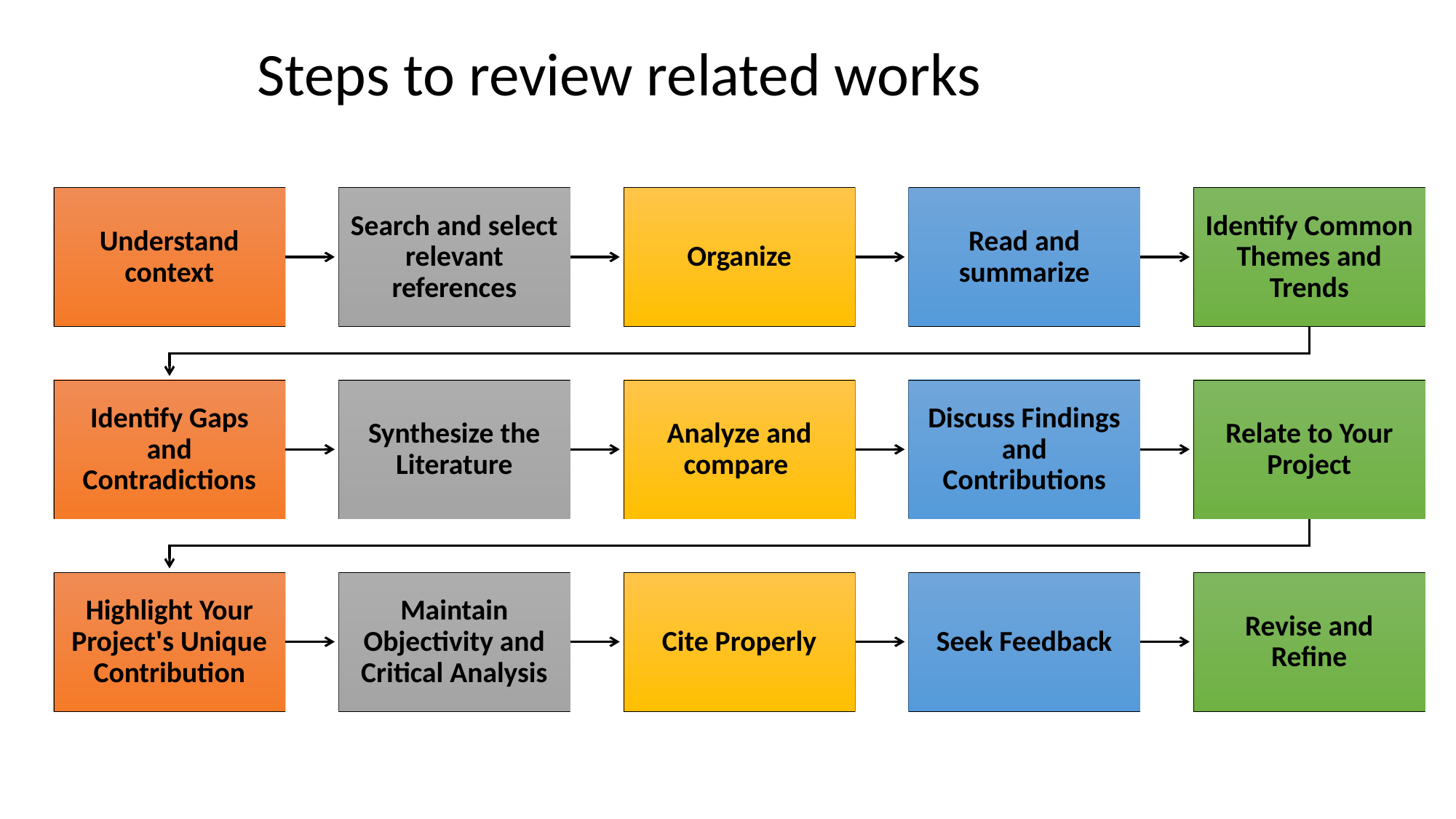

# Steps to review related works

Understand context

Search and select relevant references

Organize

Read and summarize

Identify Common Themes and Trends

Identify Gaps and Contradictions

Synthesize the Literature

Analyze and compare

Discuss Findings and Contributions

Relate to Your Project

Highlight Your Project's Unique Contribution

Maintain Objectivity and Critical Analysis

Cite Properly

Seek Feedback
Revise and Refine